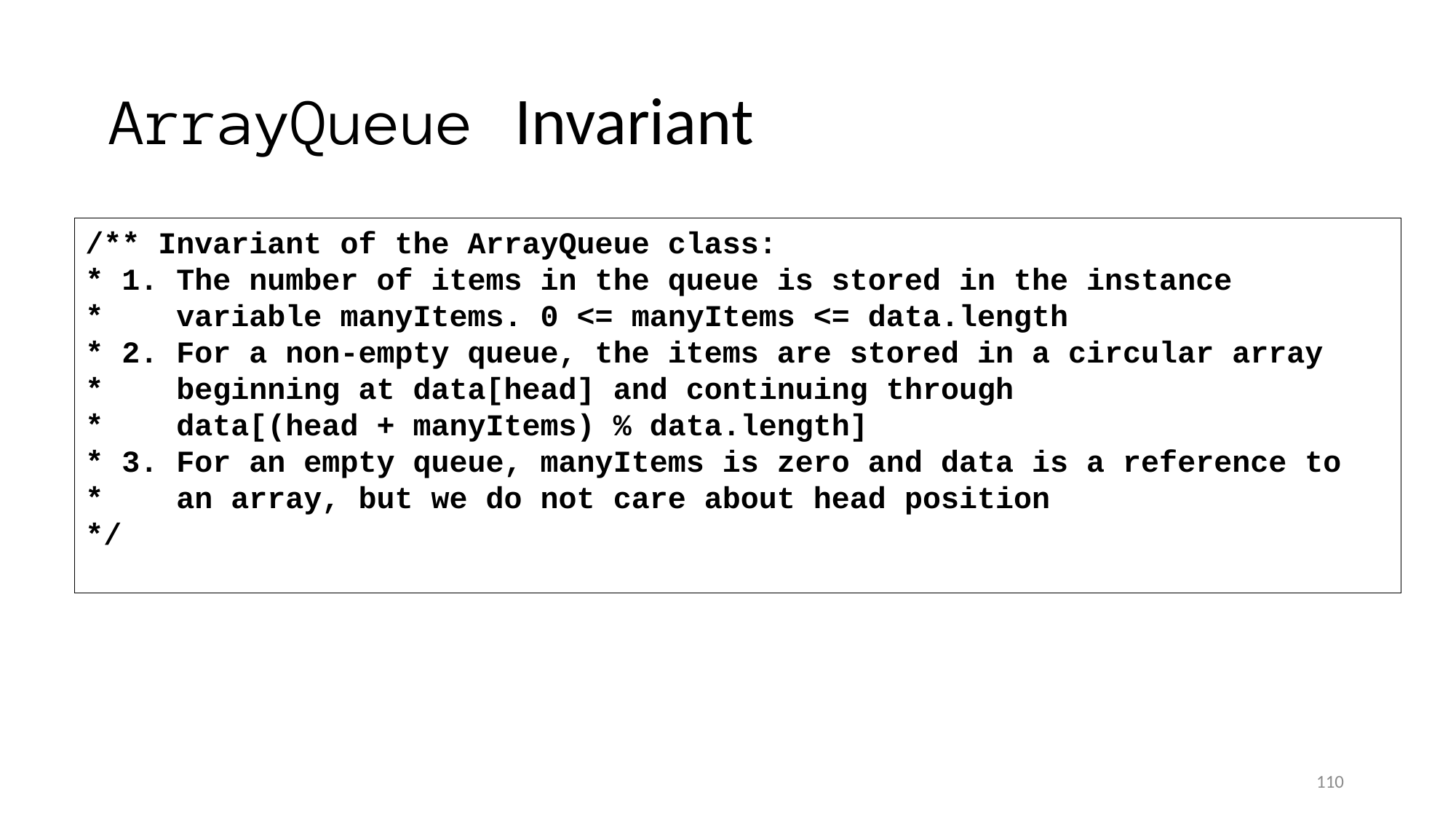

# ArrayQueue Invariant
/** Invariant of the ArrayQueue class:
* 1. The number of items in the queue is stored in the instance
*    variable manyItems. 0 <= manyItems <= data.length
* 2. For a non-empty queue, the items are stored in a circular array
*    beginning at data[head] and continuing through
*    data[(head + manyItems) % data.length]
* 3. For an empty queue, manyItems is zero and data is a reference to
*    an array, but we do not care about head position
*/

110